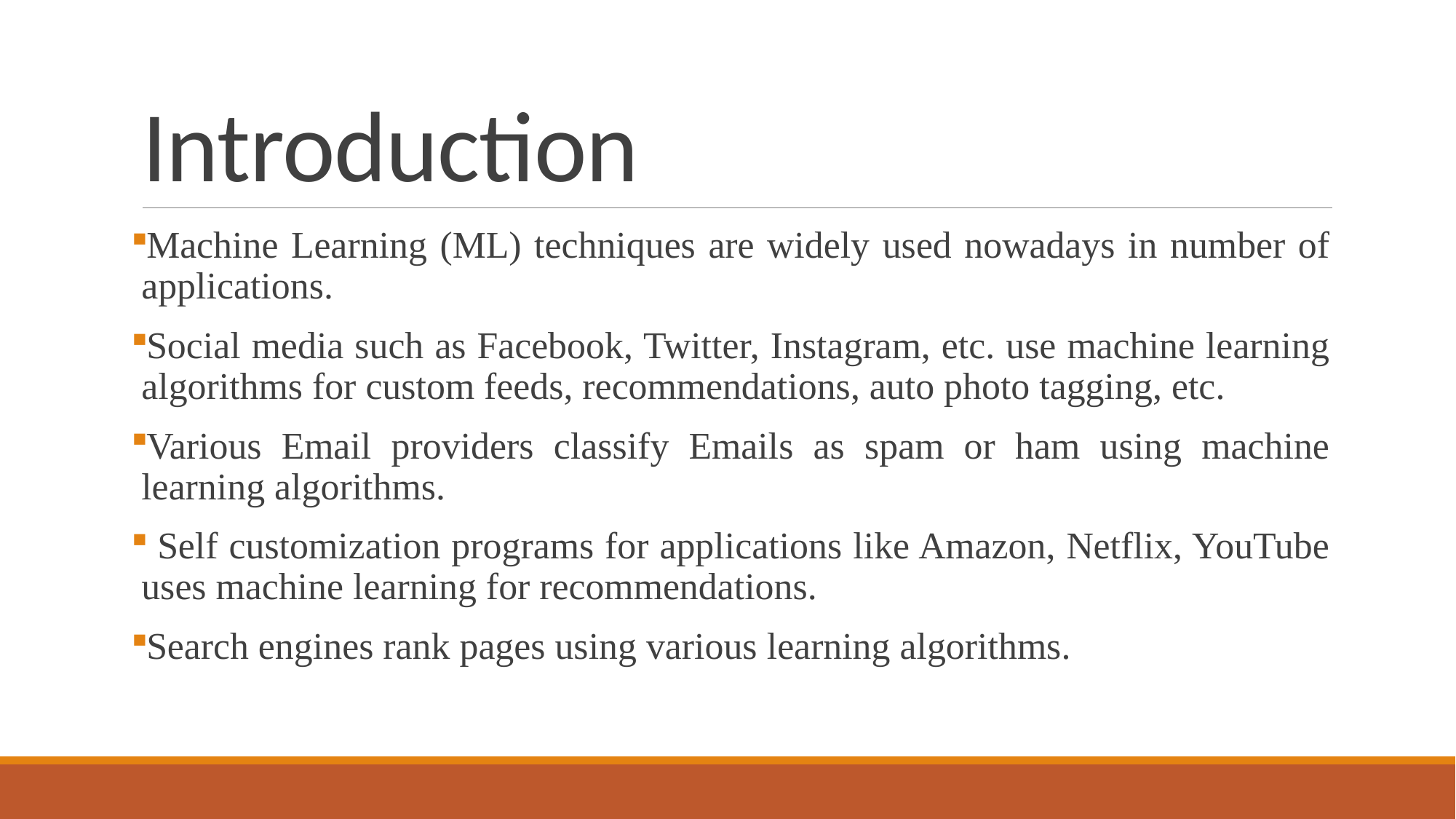

# Introduction
Machine Learning (ML) techniques are widely used nowadays in number of applications.
Social media such as Facebook, Twitter, Instagram, etc. use machine learning algorithms for custom feeds, recommendations, auto photo tagging, etc.
Various Email providers classify Emails as spam or ham using machine learning algorithms.
 Self customization programs for applications like Amazon, Netflix, YouTube uses machine learning for recommendations.
Search engines rank pages using various learning algorithms.